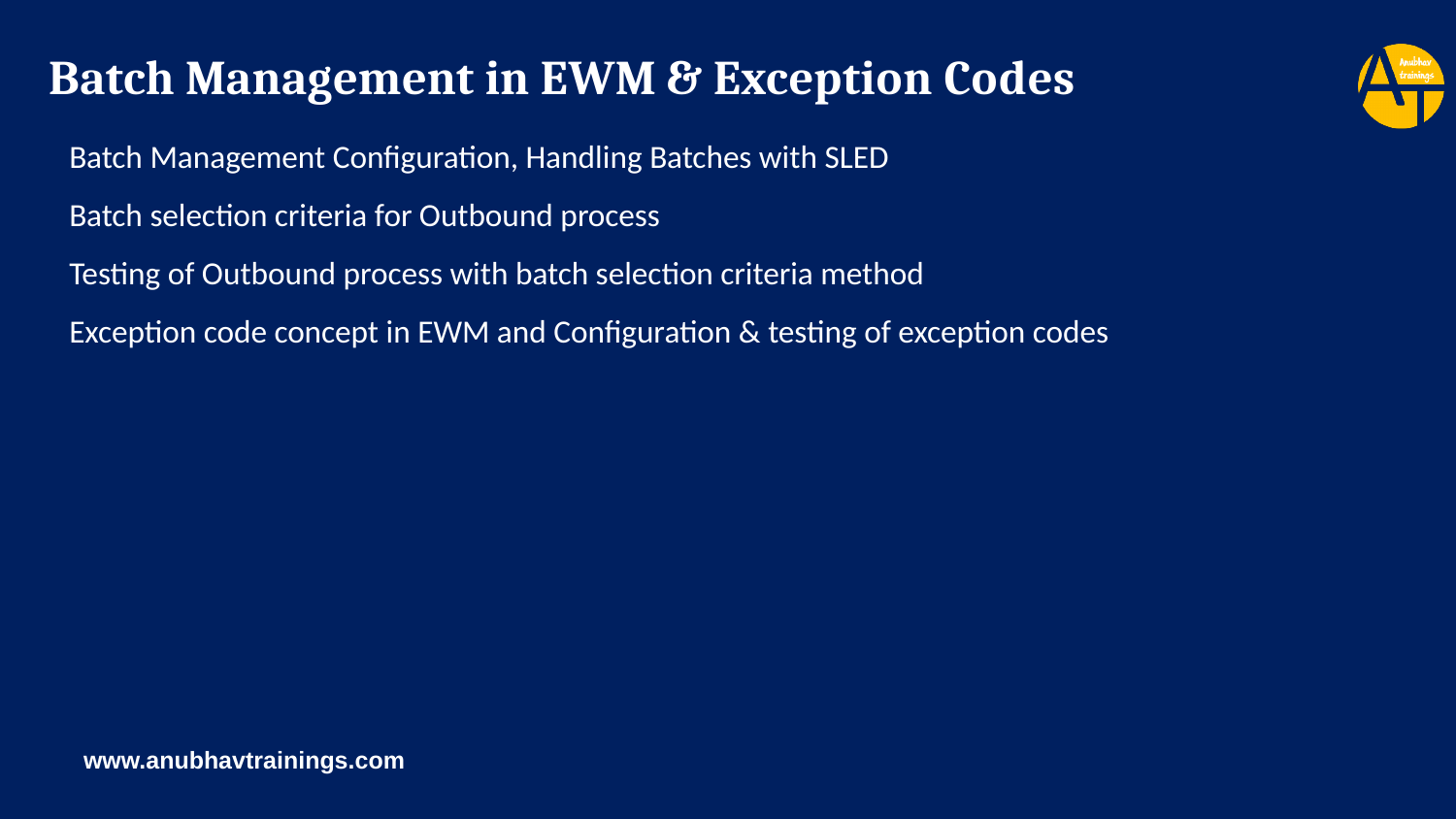

Batch Management in EWM & Exception Codes

Batch Management Configuration, Handling Batches with SLED
Batch selection criteria for Outbound process
Testing of Outbound process with batch selection criteria method
Exception code concept in EWM and Configuration & testing of exception codes